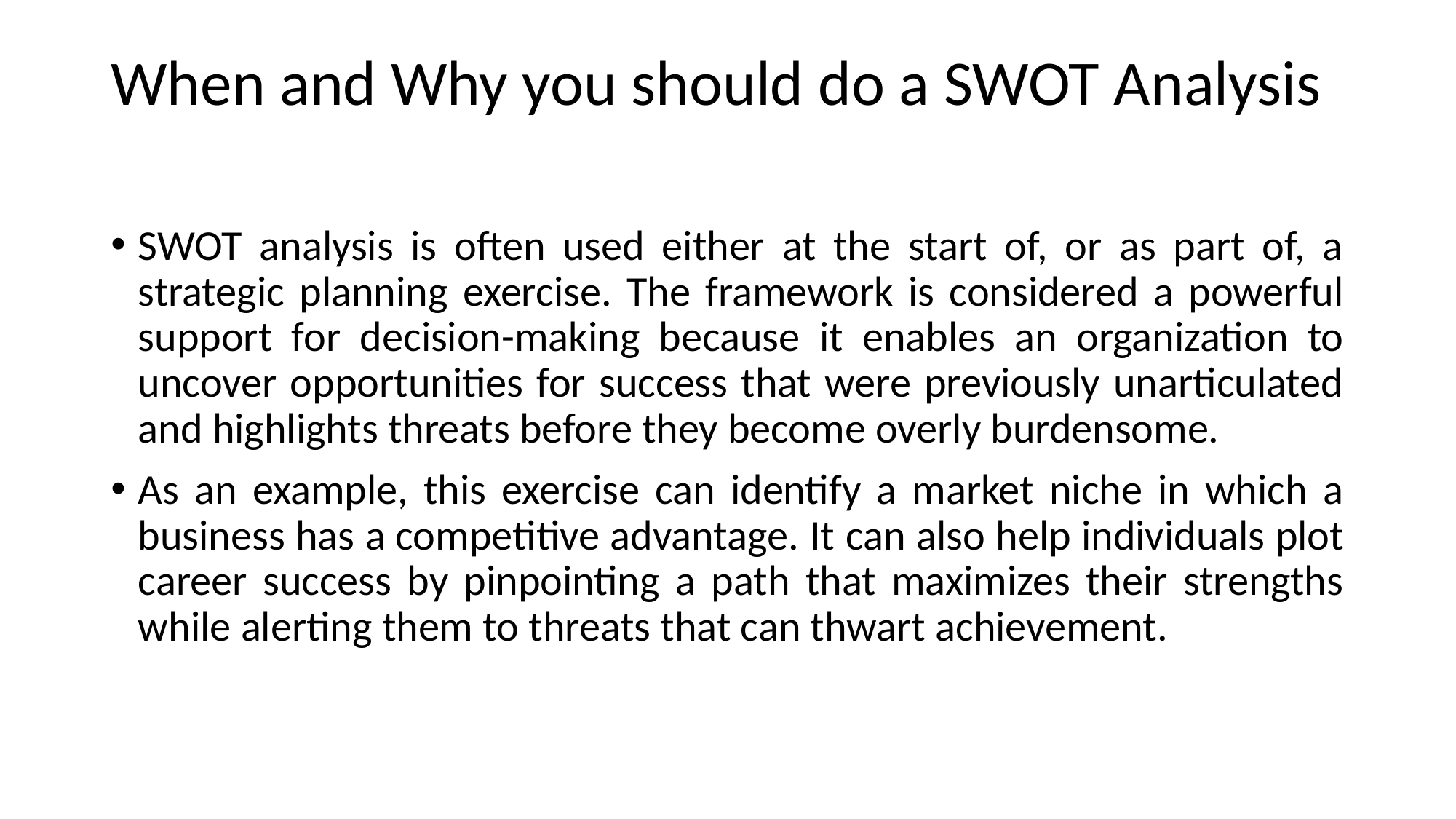

# When and Why you should do a SWOT Analysis
SWOT analysis is often used either at the start of, or as part of, a strategic planning exercise. The framework is considered a powerful support for decision-making because it enables an organization to uncover opportunities for success that were previously unarticulated and highlights threats before they become overly burdensome.
As an example, this exercise can identify a market niche in which a business has a competitive advantage. It can also help individuals plot career success by pinpointing a path that maximizes their strengths while alerting them to threats that can thwart achievement.